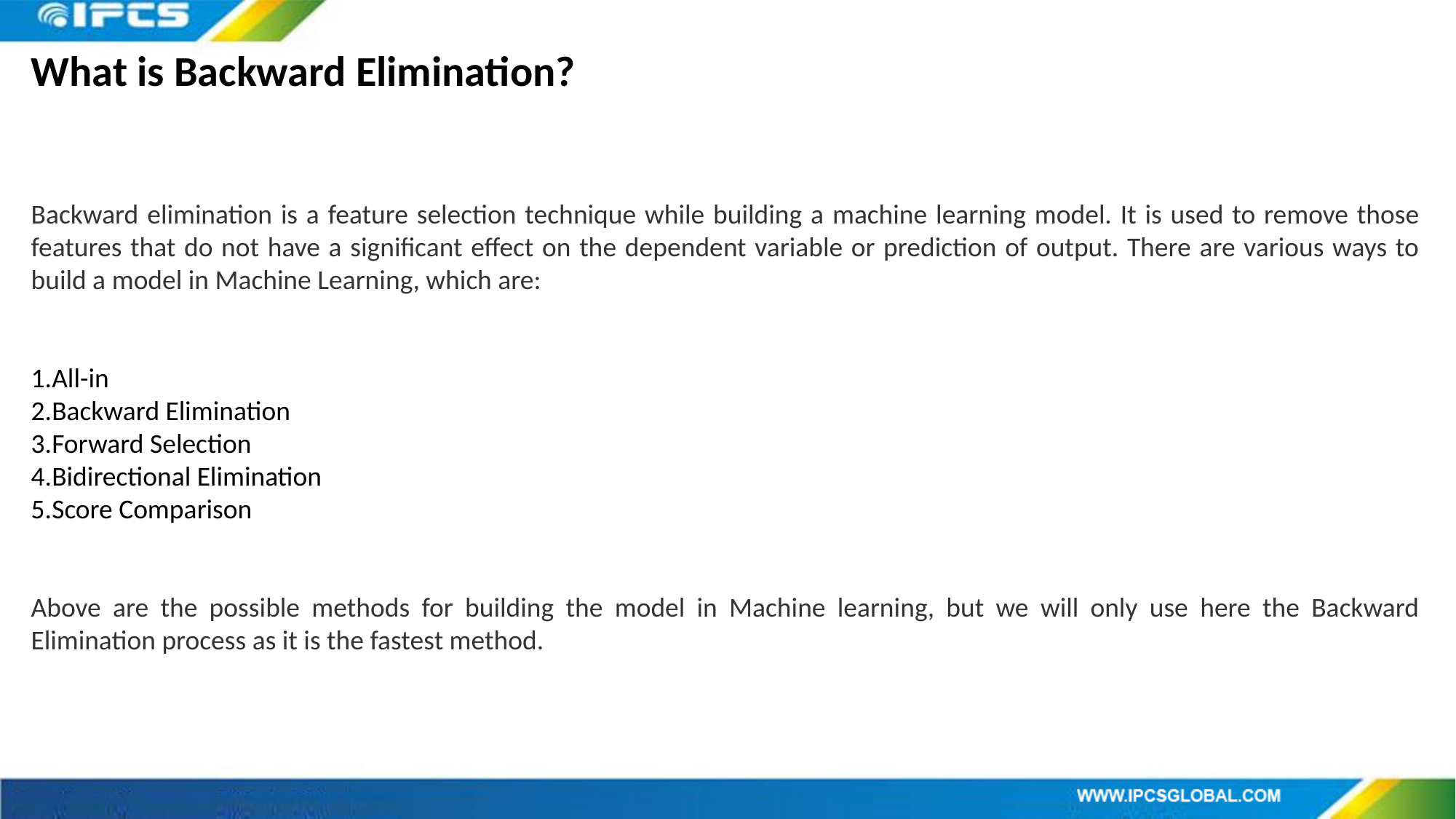

What is Backward Elimination?

Backward elimination is a feature selection technique while building a machine learning model. It is used to remove those features that do not have a significant effect on the dependent variable or prediction of output. There are various ways to build a model in Machine Learning, which are:

All-in
Backward Elimination
Forward Selection
Bidirectional Elimination
Score Comparison

Above are the possible methods for building the model in Machine learning, but we will only use here the Backward Elimination process as it is the fastest method.